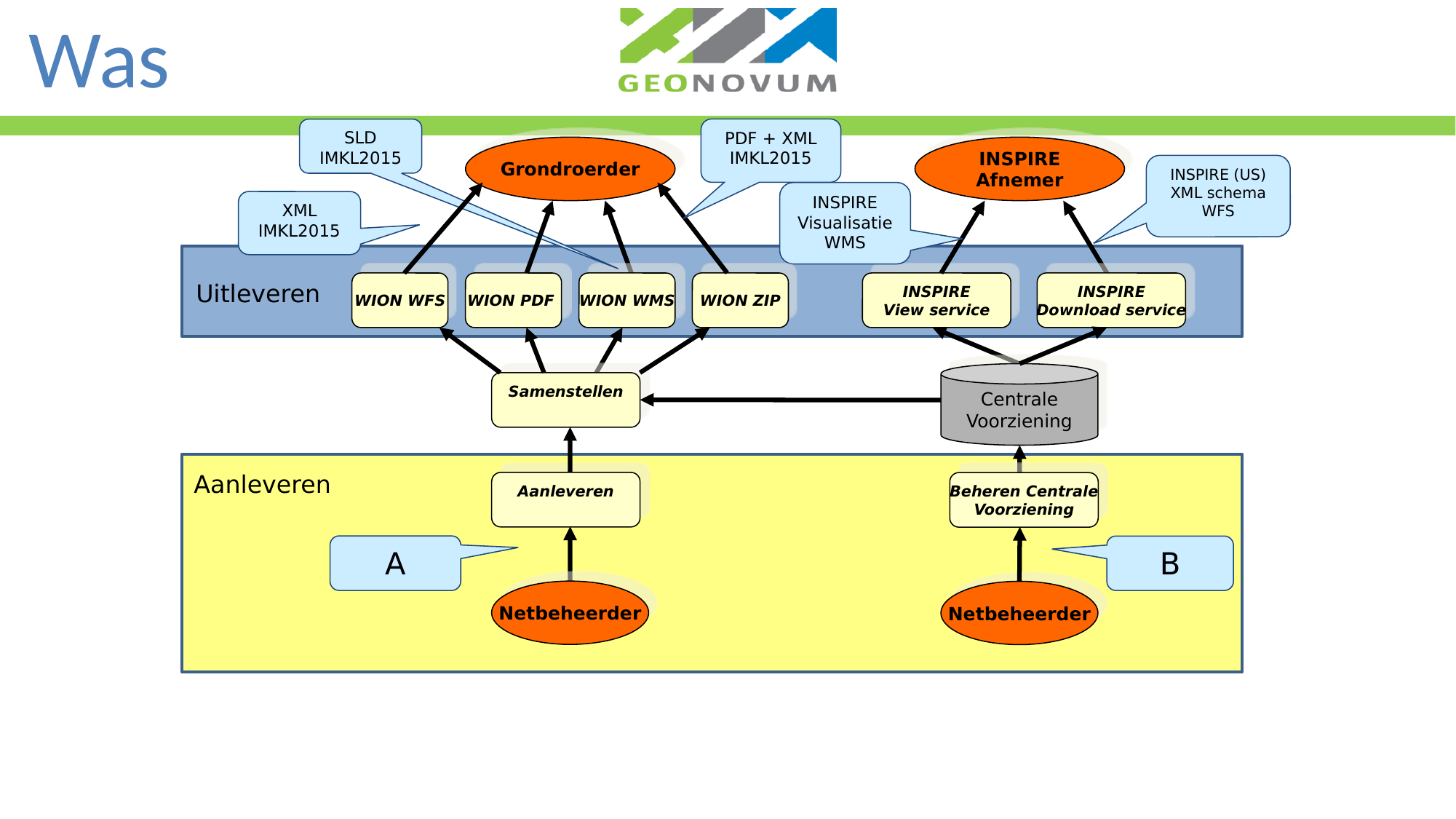

Was
PDF + XML IMKL2015
SLD IMKL2015
Grondroerder
INSPIRE
Afnemer
INSPIRE (US)
XML schema
WFS

INSPIRE
Visualisatie
WMS
XML IMKL2015

Uitleveren
WION WFS
WION PDF
WION WMS
WION ZIP
INSPIRE
View service
INSPIRE
Download service

Centrale
Voorziening
Samenstellen

Aanleveren
Aanleveren

Beheren Centrale
Voorziening

A
B
Netbeheerder
Netbeheerder